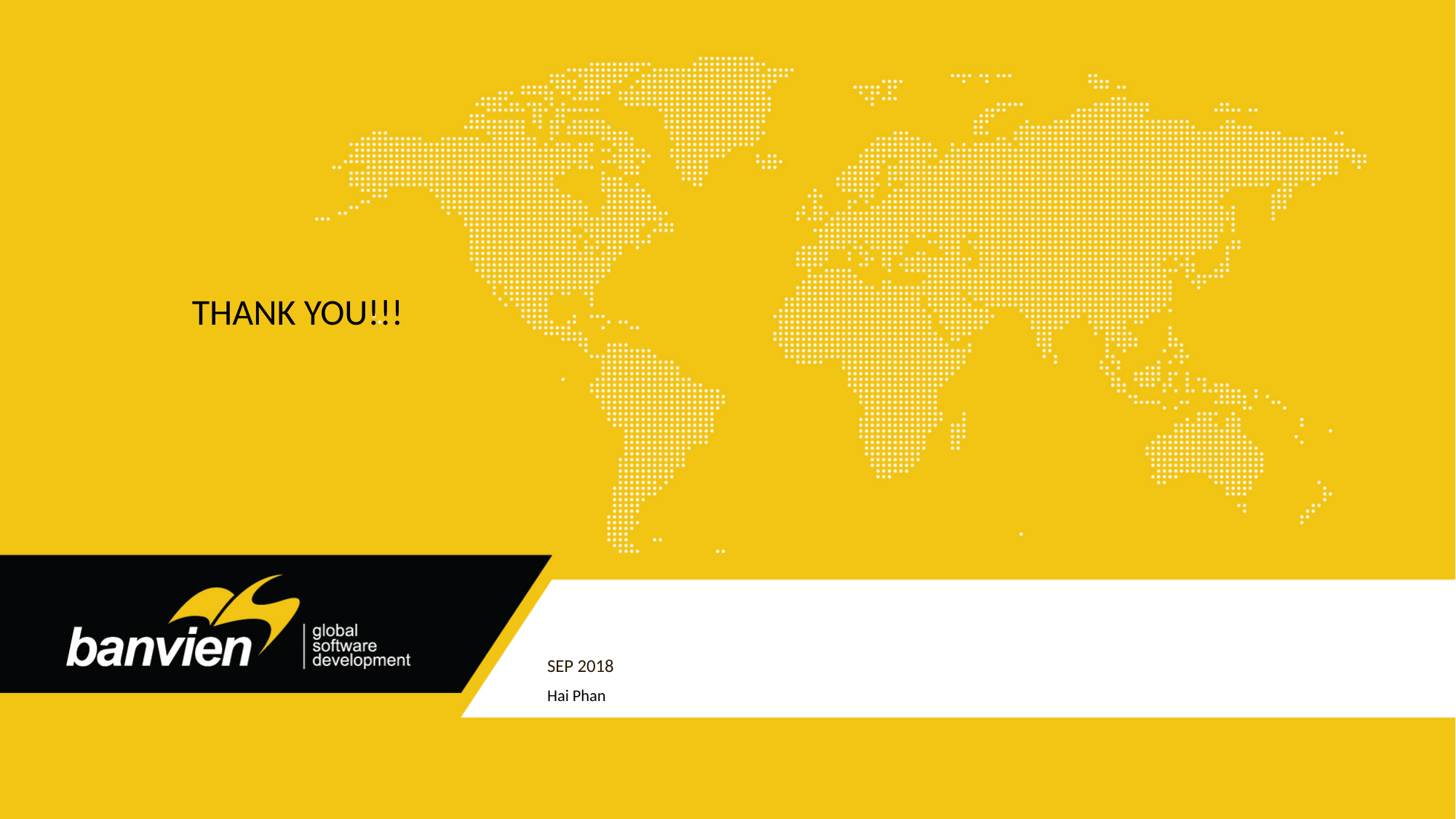

# THANK YOU!!!
SEp 2018
Hai Phan